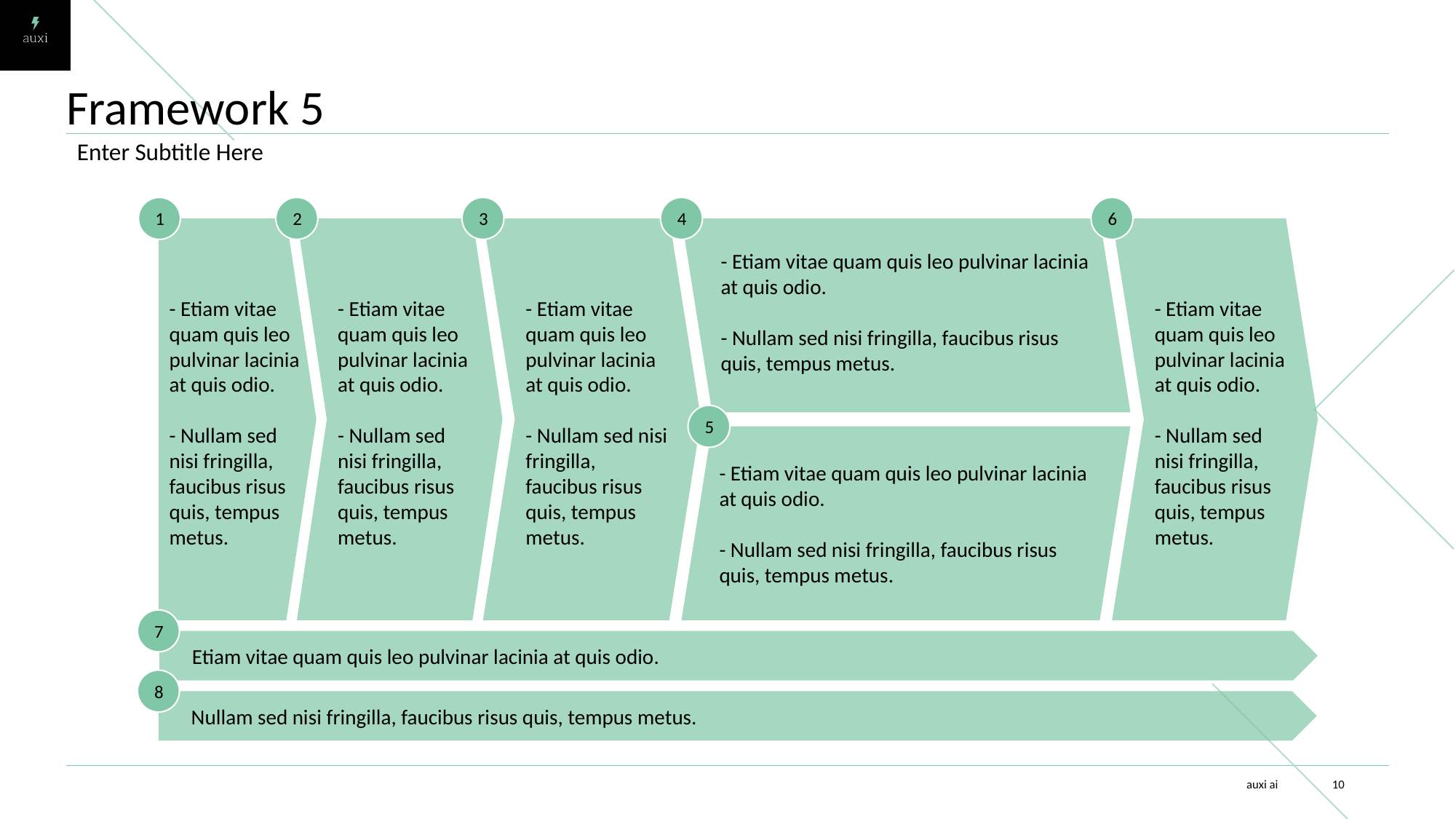

# Framework 5
Enter Subtitle Here
1
2
3
4
6
- Etiam vitae quam quis leo pulvinar lacinia at quis odio.

- Nullam sed nisi fringilla, faucibus risus quis, tempus metus.
- Etiam vitae quam quis leo pulvinar lacinia at quis odio.

- Nullam sed nisi fringilla, faucibus risus quis, tempus metus.
- Etiam vitae quam quis leo pulvinar lacinia at quis odio.

- Nullam sed nisi fringilla, faucibus risus quis, tempus metus.

- Etiam vitae quam quis leo pulvinar lacinia at quis odio.

- Nullam sed nisi fringilla, faucibus risus quis, tempus metus.
- Etiam vitae quam quis leo pulvinar lacinia at quis odio.

- Nullam sed nisi fringilla, faucibus risus quis, tempus metus.
5

- Etiam vitae quam quis leo pulvinar lacinia at quis odio.

- Nullam sed nisi fringilla, faucibus risus quis, tempus metus.
7
Etiam vitae quam quis leo pulvinar lacinia at quis odio.
8
Nullam sed nisi fringilla, faucibus risus quis, tempus metus.